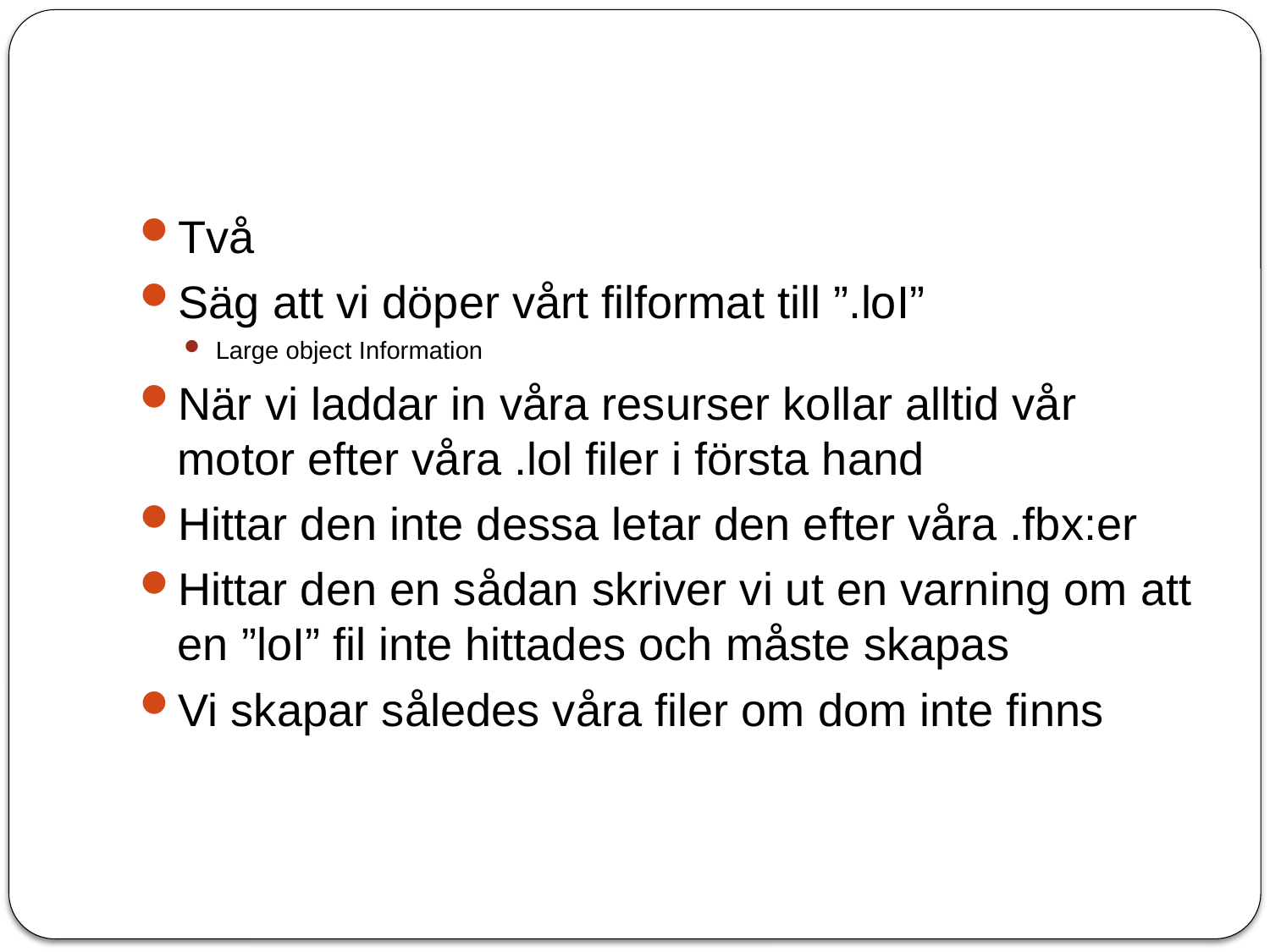

#
Två
Säg att vi döper vårt filformat till ”.loI”
Large object Information
När vi laddar in våra resurser kollar alltid vår motor efter våra .lol filer i första hand
Hittar den inte dessa letar den efter våra .fbx:er
Hittar den en sådan skriver vi ut en varning om att en ”loI” fil inte hittades och måste skapas
Vi skapar således våra filer om dom inte finns